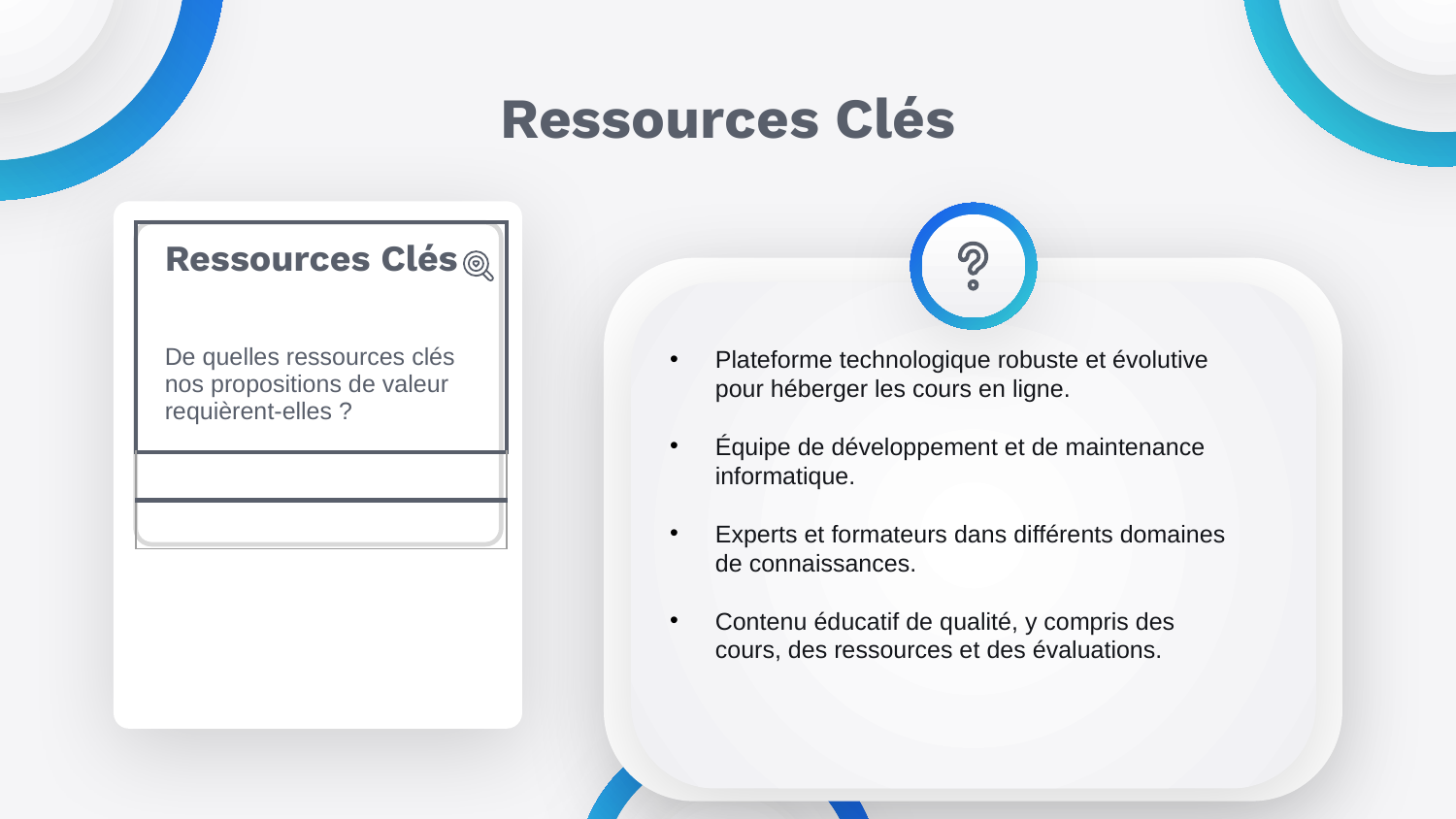

# Ressources Clés

| Ressources Clés De quelles ressources clés nos propositions de valeur requièrent-elles ? |
| --- |
|  |
|  |

Plateforme technologique robuste et évolutive pour héberger les cours en ligne.
Équipe de développement et de maintenance informatique.
Experts et formateurs dans différents domaines de connaissances.
Contenu éducatif de qualité, y compris des cours, des ressources et des évaluations.